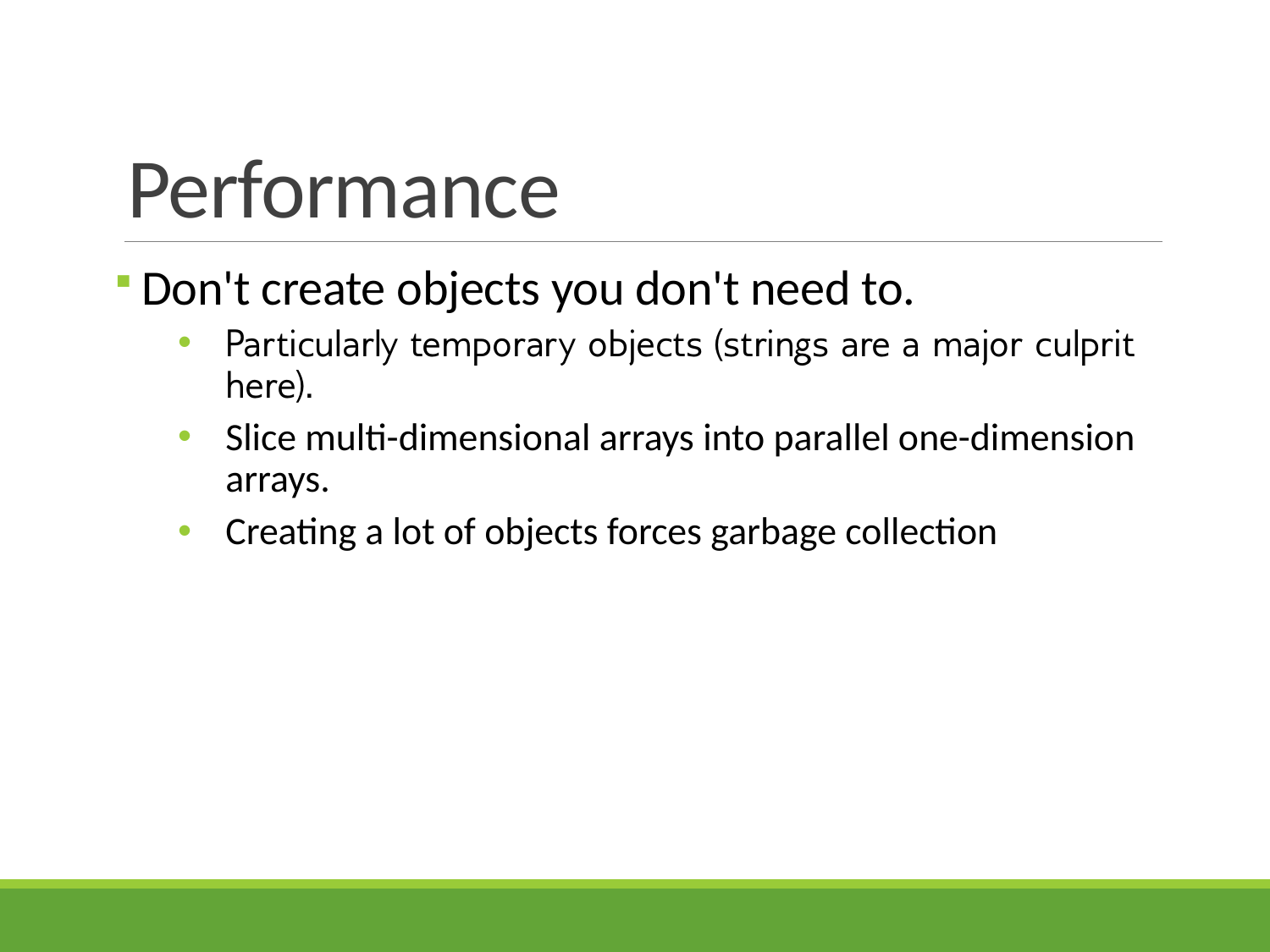

# Performance
 Don't create objects you don't need to.
Particularly temporary objects (strings are a major culprit here).
Slice multi-dimensional arrays into parallel one-dimension arrays.
Creating a lot of objects forces garbage collection